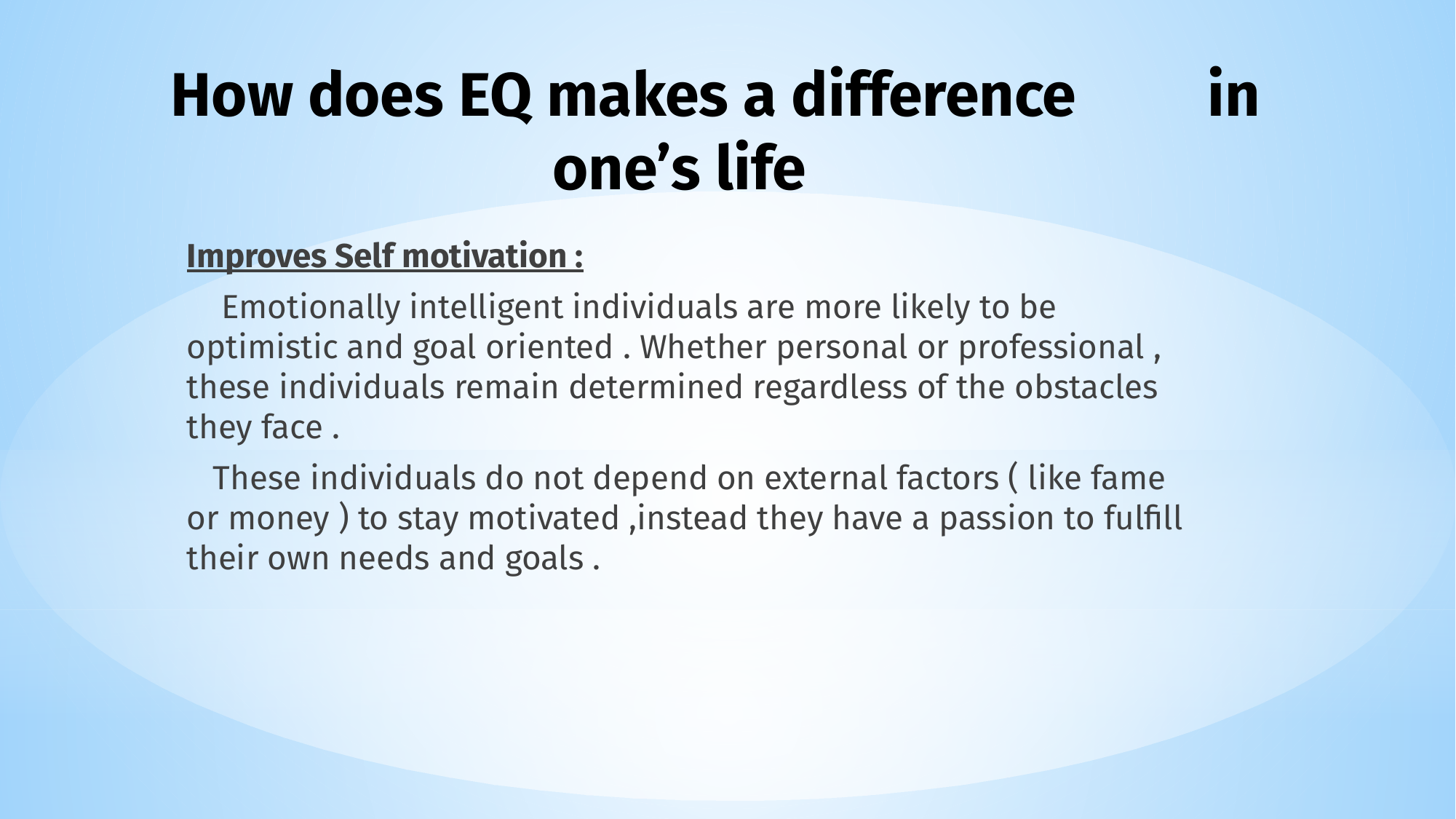

# How does EQ makes a difference         in one’s life
Improves Self motivation :
    Emotionally intelligent individuals are more likely to be optimistic and goal oriented . Whether personal or professional , these individuals remain determined regardless of the obstacles they face .
   These individuals do not depend on external factors ( like fame or money ) to stay motivated ,instead they have a passion to fulfill their own needs and goals .